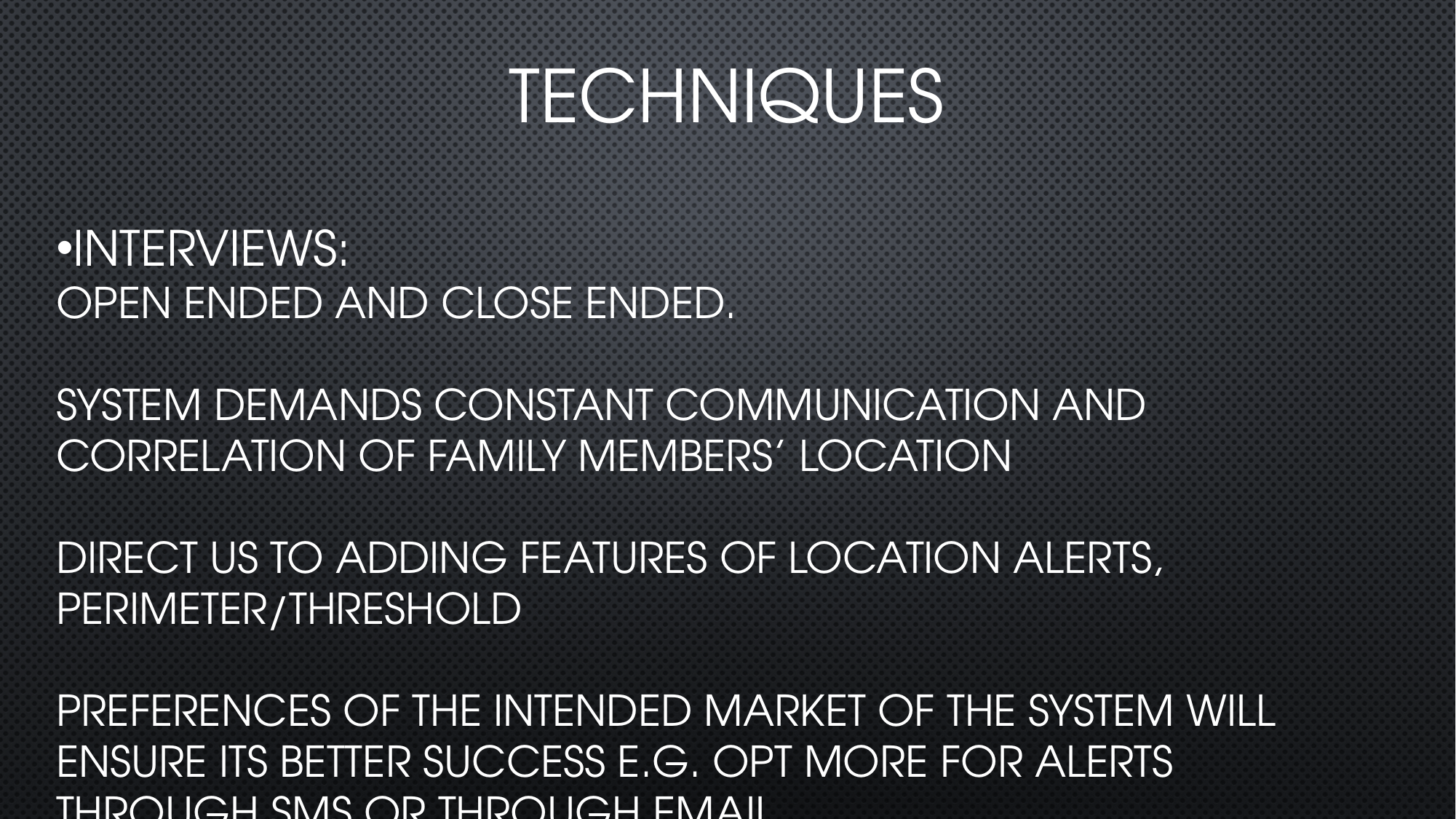

# TECHNIQUES
Interviews:
Open ended and close ended.
system demands constant communication and correlation of family members’ location
direct us to adding features of location alerts, perimeter/threshold
preferences of the intended market of the system will ensure its better success e.g. opt more for alerts through SMS or through Email